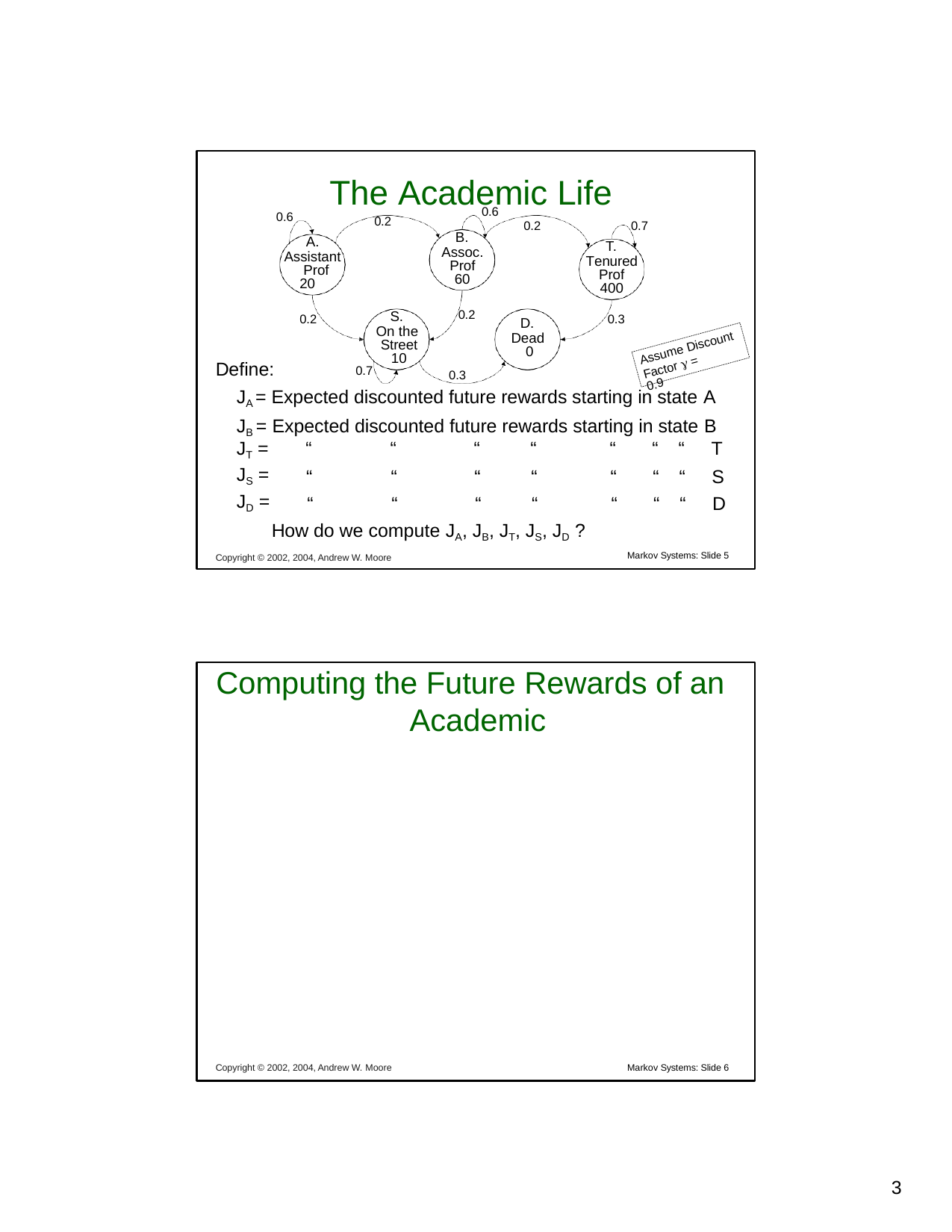

# The Academic Life
0.6
0.6
0.2

0.2
0.7
B.
Assoc.  Prof  60
A.
Assistant  Prof  20
T.
Tenured  Prof  400
0.2
S.
On the  Street  10
0.2
0.3
D.
Dead  0

Assume Discount
Define:
Factor γ = 0.9
0.7
0.3
JA = Expected discounted future rewards starting in state A  JB = Expected discounted future rewards starting in state B
| JT = | “ | “ | “ | “ | “ | “ | “ | T |
| --- | --- | --- | --- | --- | --- | --- | --- | --- |
| JS = | “ | “ | “ | “ | “ | “ | “ | S |
| JD = | “ | “ | “ | “ | “ | “ | “ | D |
How do we compute JA, JB, JT, JS, JD ?
Copyright © 2002, 2004, Andrew W. Moore
Markov Systems: Slide 5
Computing the Future Rewards of an  Academic

Copyright © 2002, 2004, Andrew W. Moore
Markov Systems: Slide 6
3